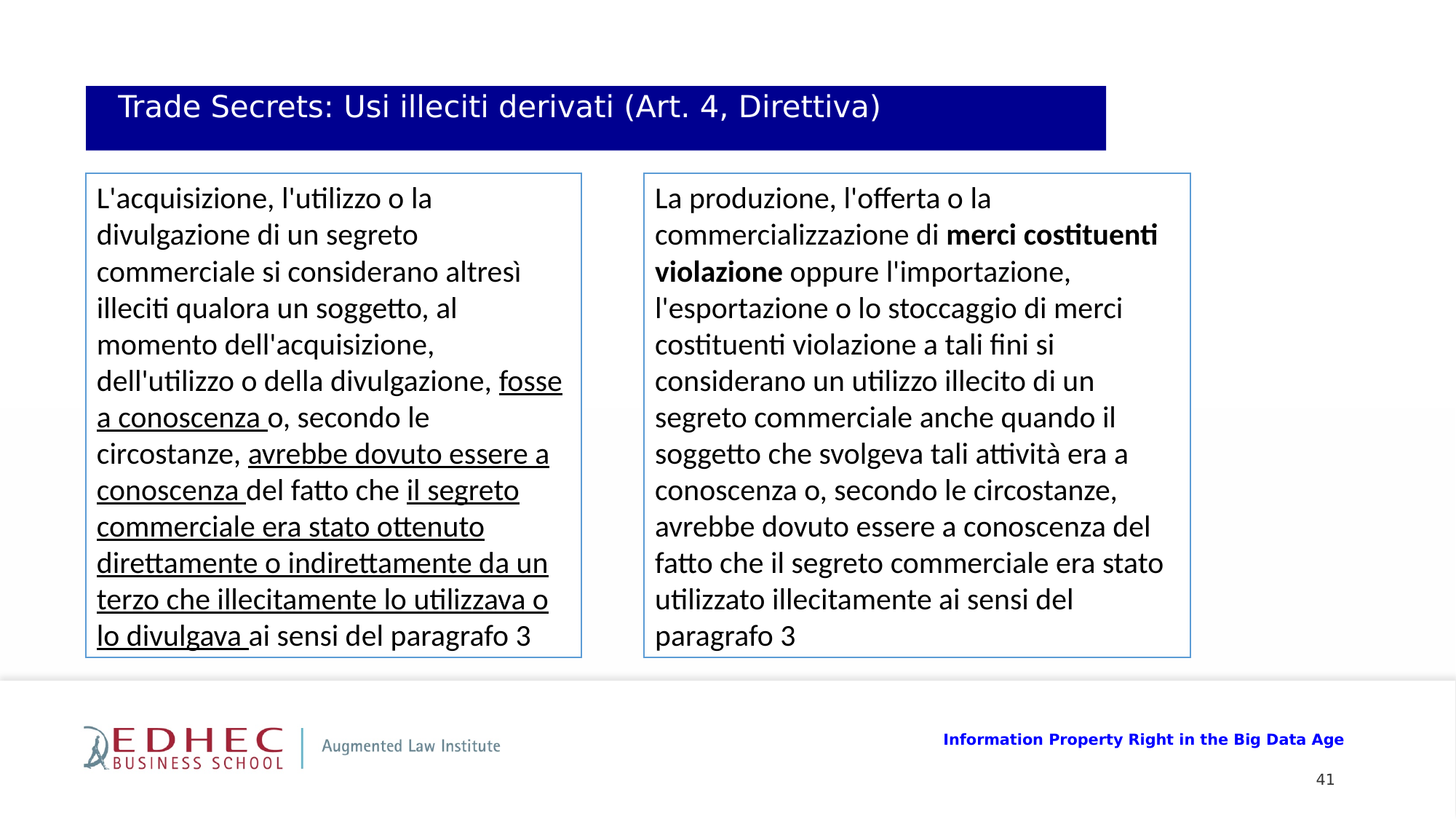

Trade Secrets: Usi illeciti derivati (Art. 4, Direttiva)
L'acquisizione, l'utilizzo o la divulgazione di un segreto commerciale si considerano altresì illeciti qualora un soggetto, al momento dell'acquisizione, dell'utilizzo o della divulgazione, fosse a conoscenza o, secondo le circostanze, avrebbe dovuto essere a conoscenza del fatto che il segreto commerciale era stato ottenuto direttamente o indirettamente da un terzo che illecitamente lo utilizzava o lo divulgava ai sensi del paragrafo 3
La produzione, l'offerta o la commercializzazione di merci costituenti violazione oppure l'importazione, l'esportazione o lo stoccaggio di merci costituenti violazione a tali fini si considerano un utilizzo illecito di un segreto commerciale anche quando il soggetto che svolgeva tali attività era a conoscenza o, secondo le circostanze, avrebbe dovuto essere a conoscenza del fatto che il segreto commerciale era stato utilizzato illecitamente ai sensi del paragrafo 3
Information Property Right in the Big Data Age
41